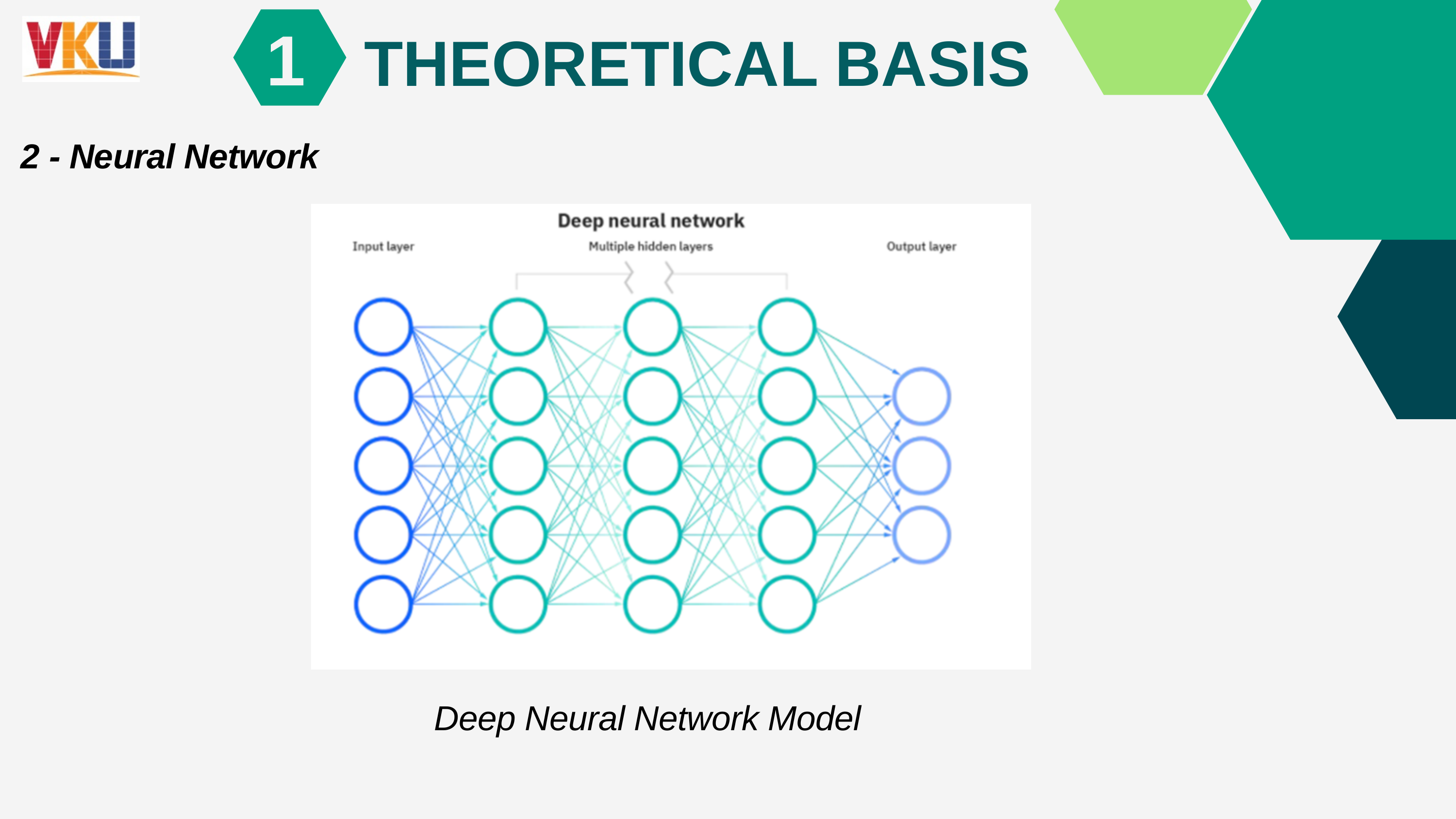

THEORETICAL BASIS
1

2 - Neural Network

Deep Neural Network Model